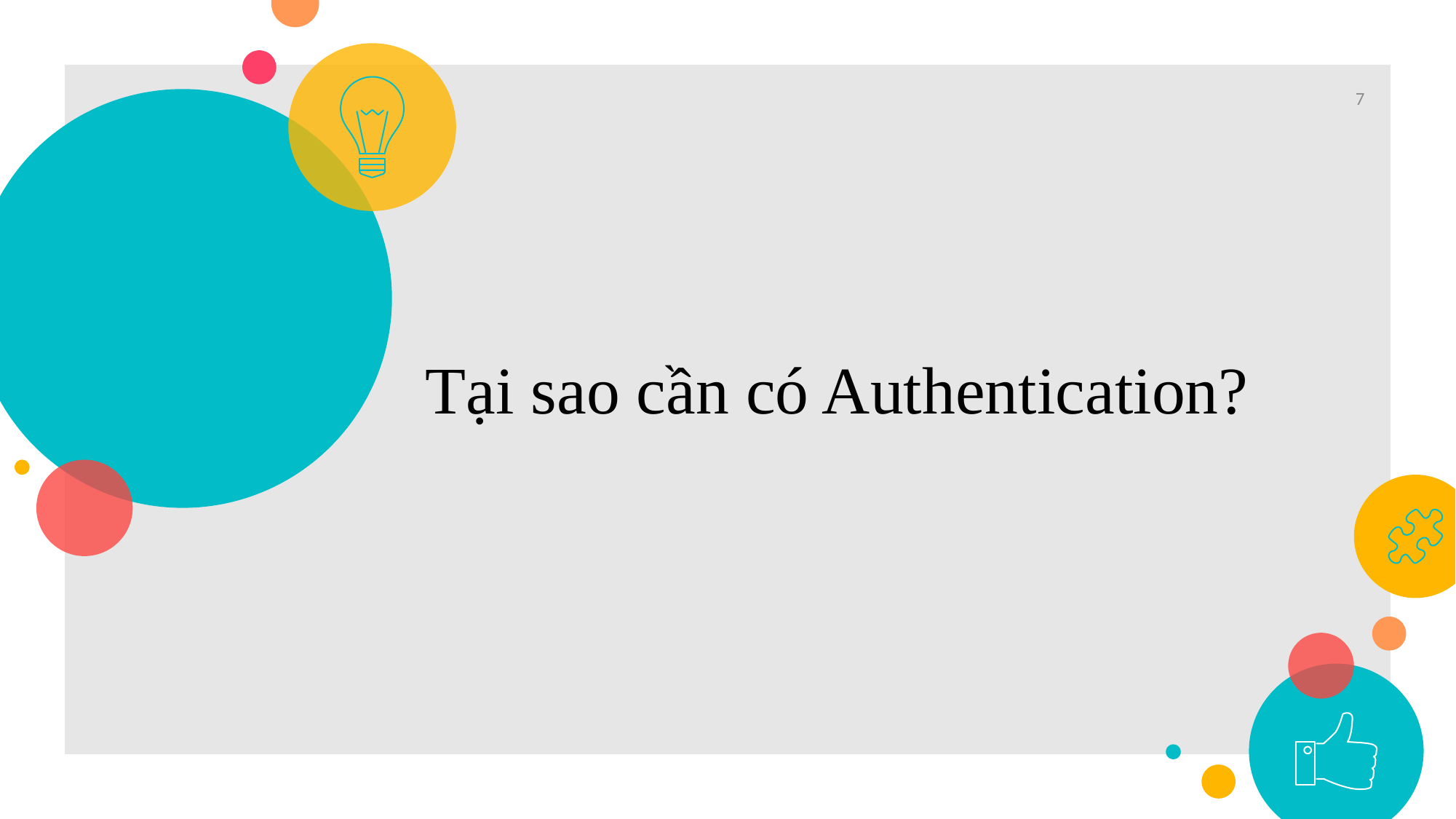

7
# Tại sao cần có Authentication?